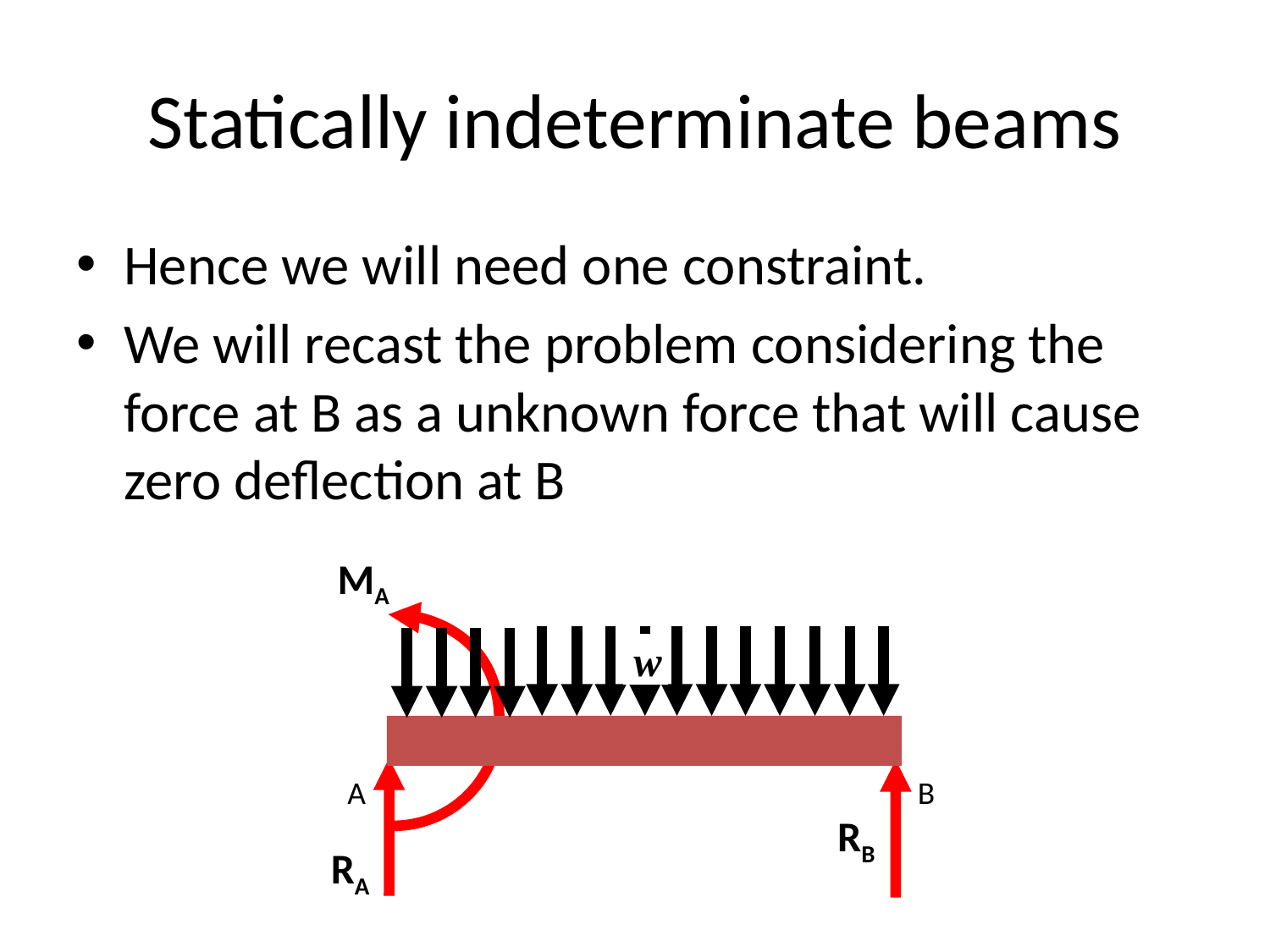

# Statically indeterminate beams
Hence we will need one constraint.
We will recast the problem considering the force at B as a unknown force that will cause zero deflection at B

MA

 w

A
B

RB
RA